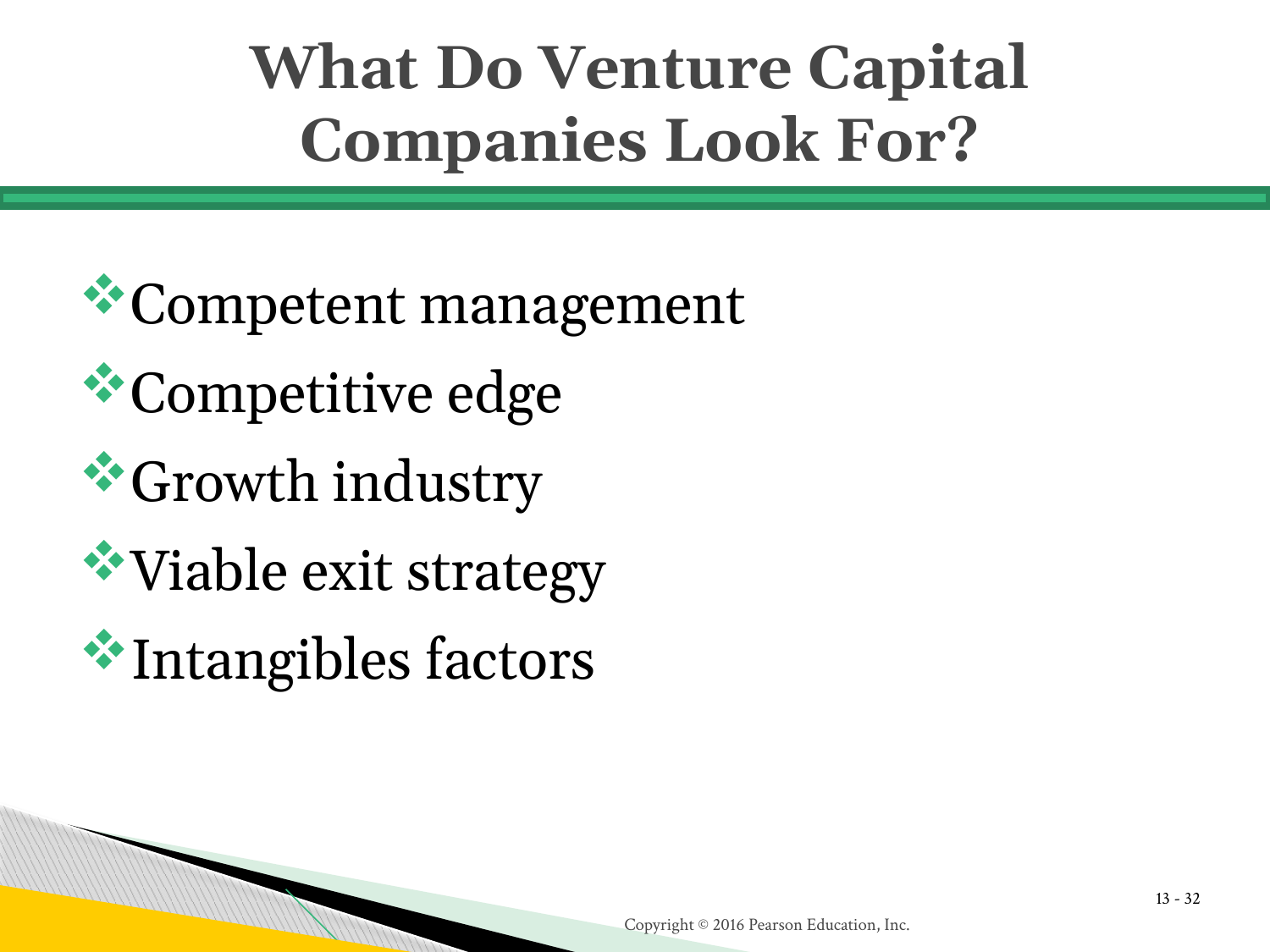

# What Do Venture Capital Companies Look For?
Competent management
Competitive edge
Growth industry
Viable exit strategy
Intangibles factors

13 - 32
Copyright © 2016 Pearson Education, Inc.